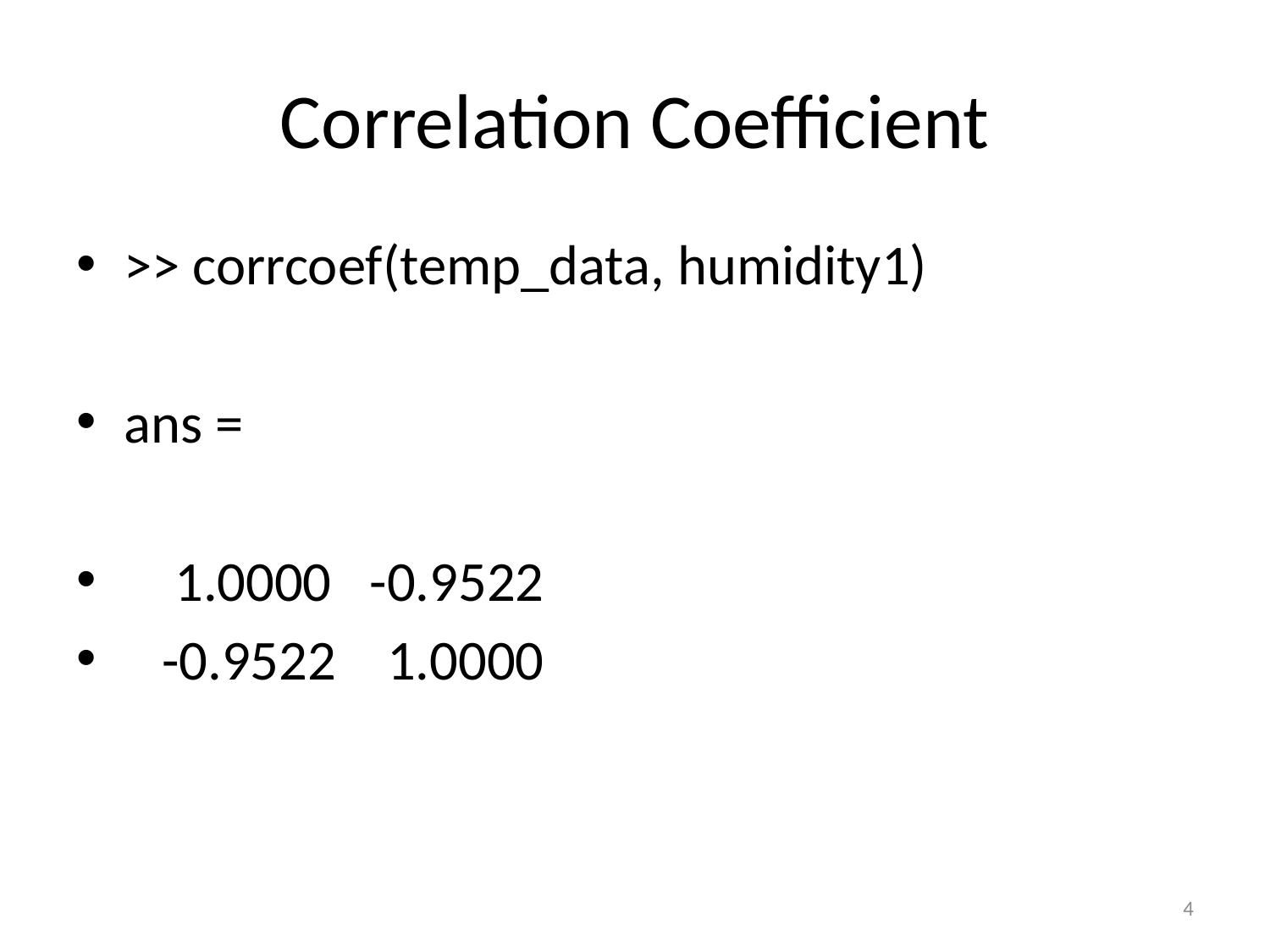

# Correlation Coefficient
>> corrcoef(temp_data, humidity1)

ans =

    1.0000   -0.9522
   -0.9522    1.0000

4